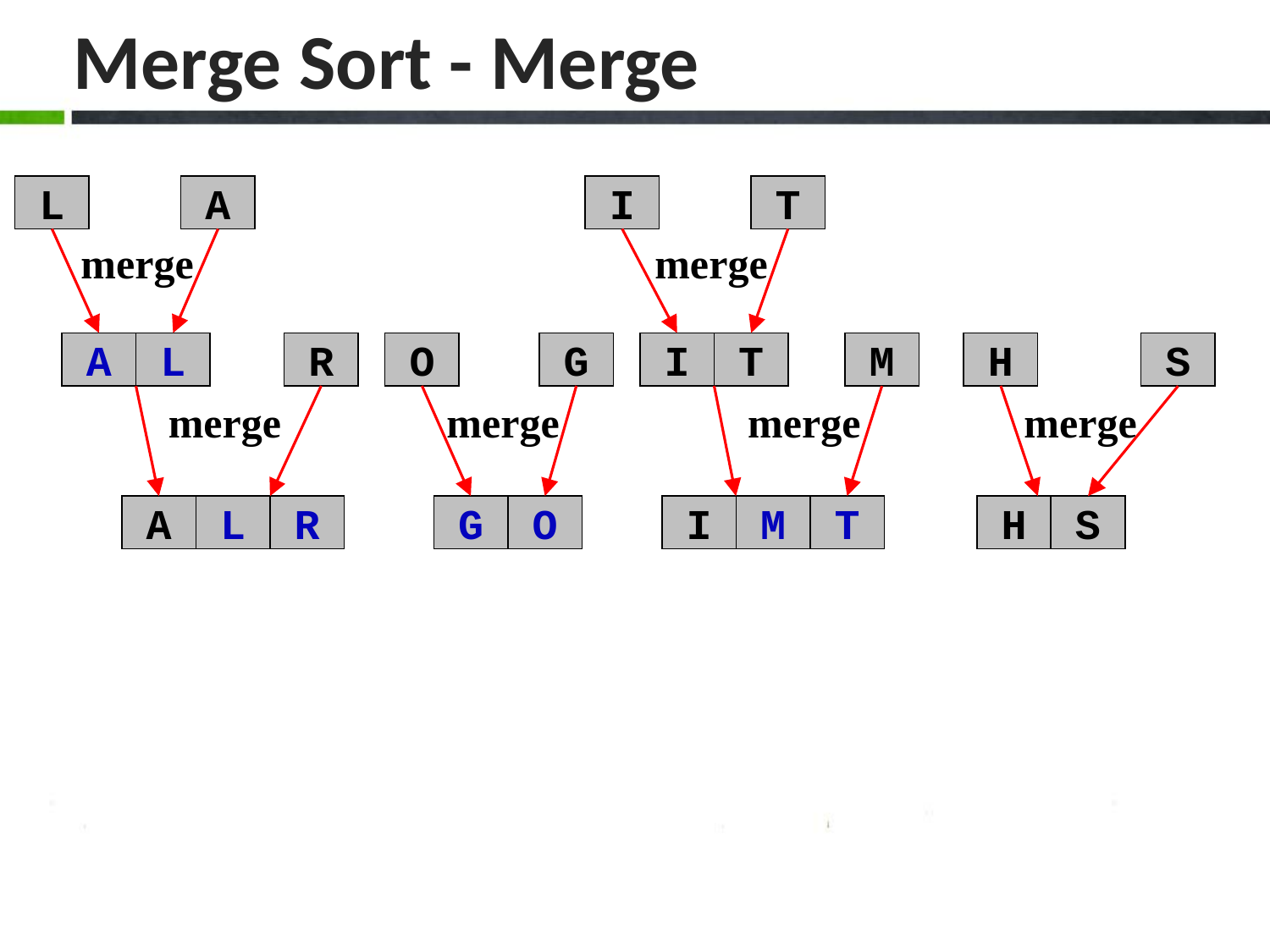

# Merge Sort - Merge
I
T
L
A
R
O
G
H
M
S
merge
merge
A
L
I
T
merge
merge
merge
merge
A
L
R
G
O
I
M
T
H
S